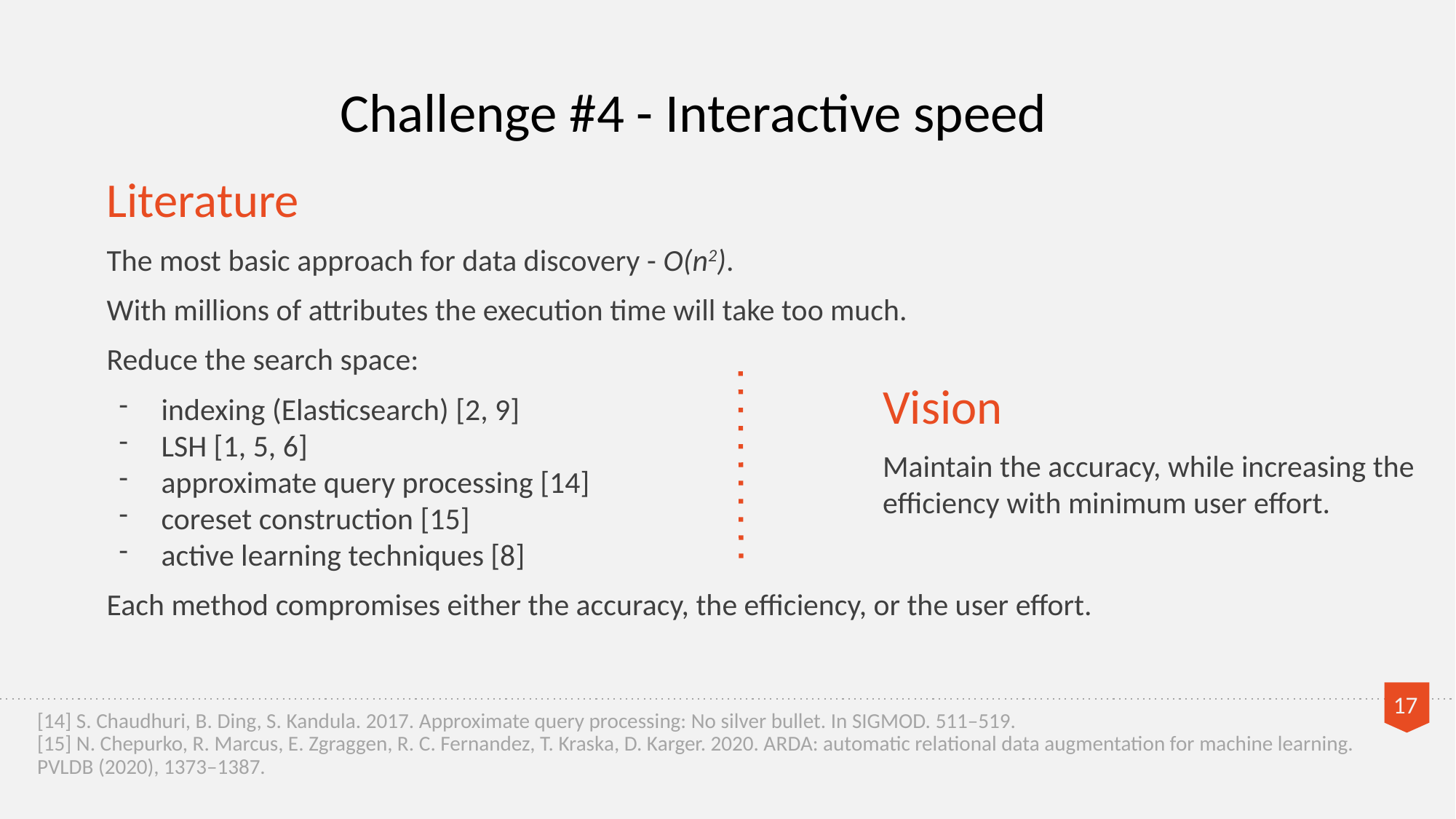

Challenge #4 - Interactive speed
Literature
The most basic approach for data discovery - O(n2).
With millions of attributes the execution time will take too much.
Reduce the search space:
indexing (Elasticsearch) [2, 9]
LSH [1, 5, 6]
approximate query processing [14]
coreset construction [15]
active learning techniques [8]
Each method compromises either the accuracy, the efficiency, or the user effort.

Vision
Maintain the accuracy, while increasing the efficiency with minimum user effort.

17
[14] S. Chaudhuri, B. Ding, S. Kandula. 2017. Approximate query processing: No silver bullet. In SIGMOD. 511–519.
[15] N. Chepurko, R. Marcus, E. Zgraggen, R. C. Fernandez, T. Kraska, D. Karger. 2020. ARDA: automatic relational data augmentation for machine learning. PVLDB (2020), 1373–1387.